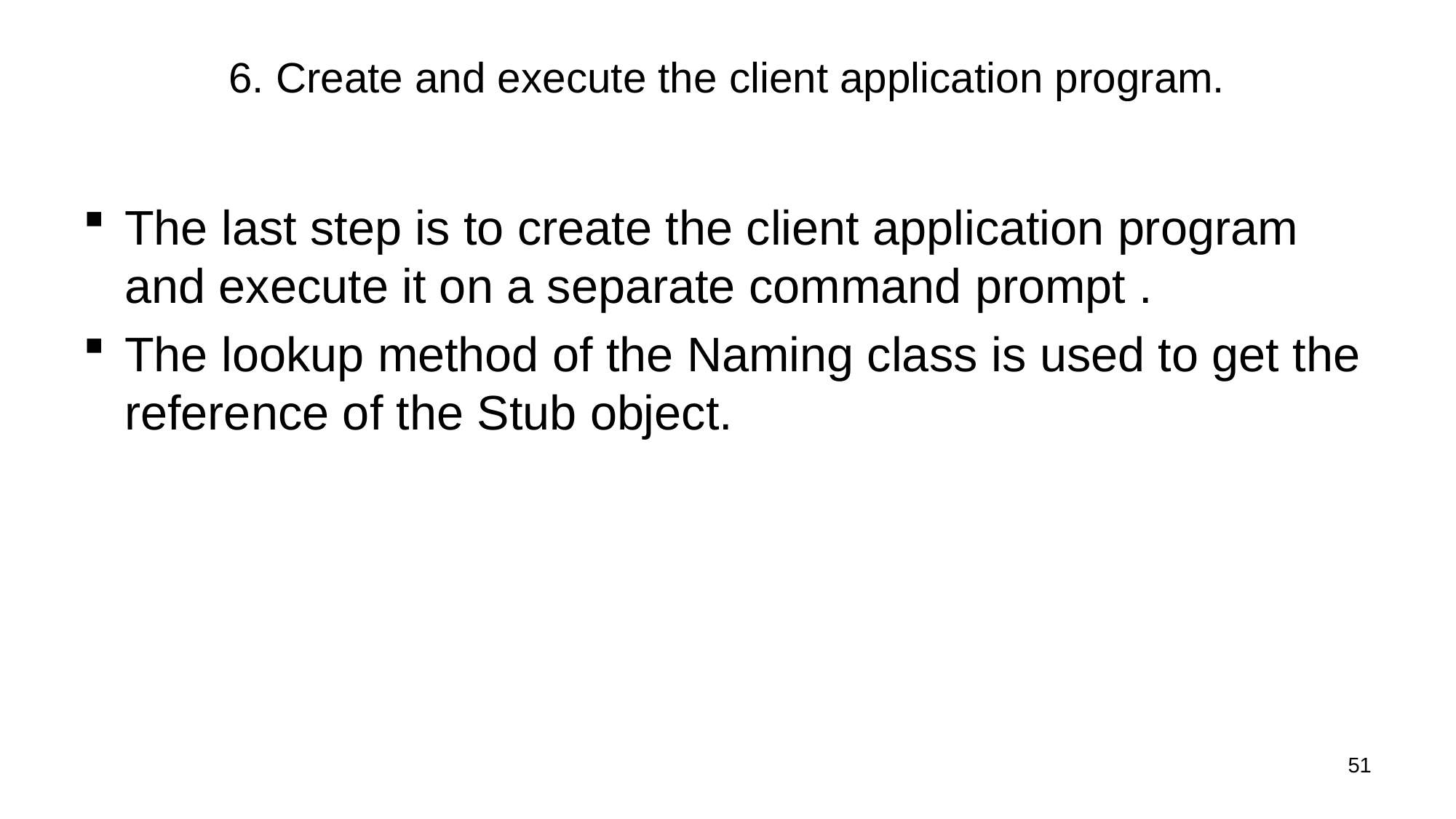

# 6. Create and execute the client application program.
The last step is to create the client application program and execute it on a separate command prompt .
The lookup method of the Naming class is used to get the reference of the Stub object.
51